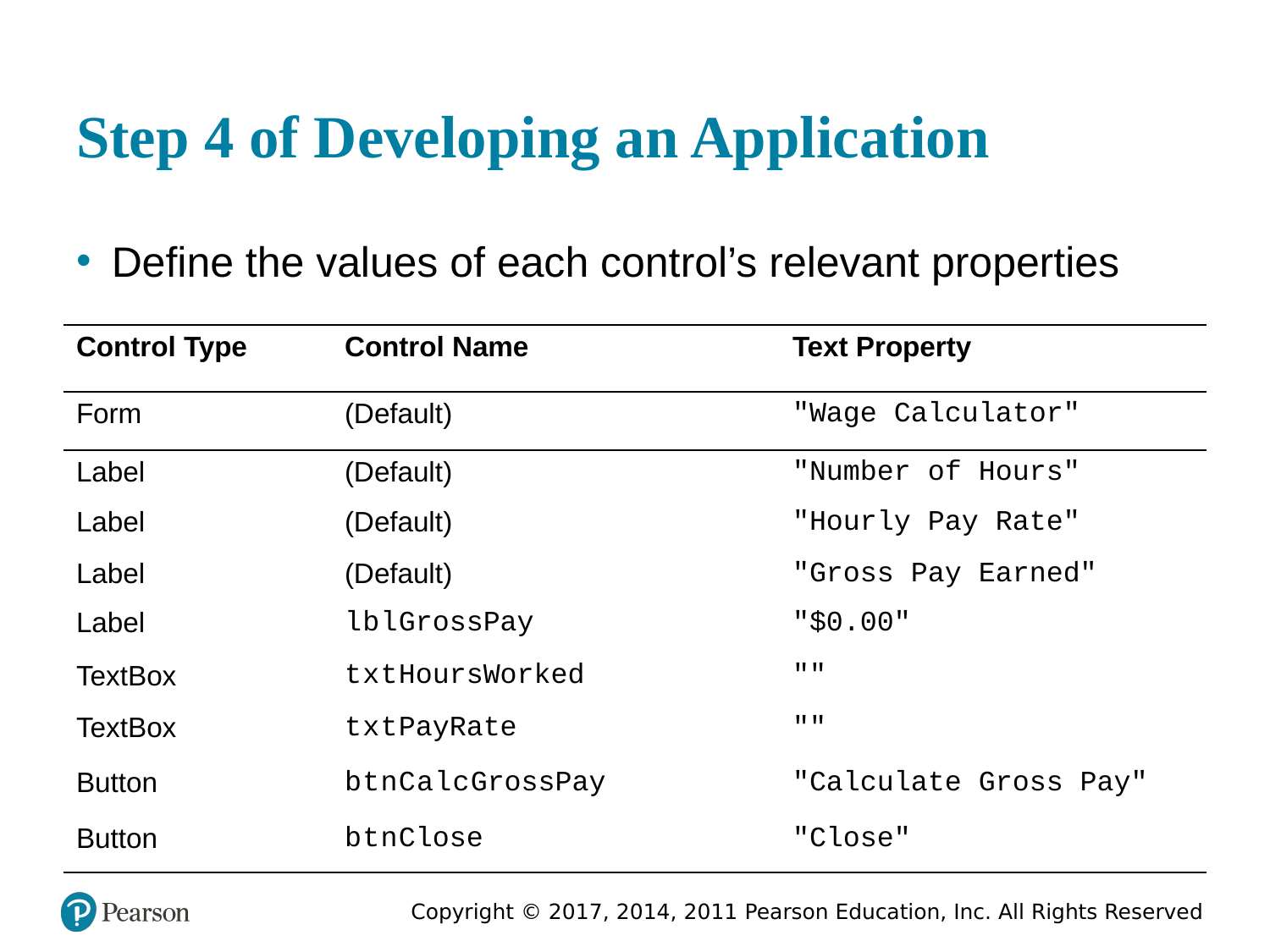

# Step 4 of Developing an Application
Define the values of each control’s relevant properties
| Control Type | Control Name | Text Property |
| --- | --- | --- |
| Form | (Default) | "Wage Calculator" |
| Label | (Default) | "Number of Hours" |
| Label | (Default) | "Hourly Pay Rate" |
| Label | (Default) | "Gross Pay Earned" |
| Label | l b l GrossPay | "$0.00" |
| TextBox | t x t HoursWorked | "" |
| TextBox | t x t PayRate | "" |
| Button | b t n C a l c GrossPay | "Calculate Gross Pay" |
| Button | b t n Close | "Close" |